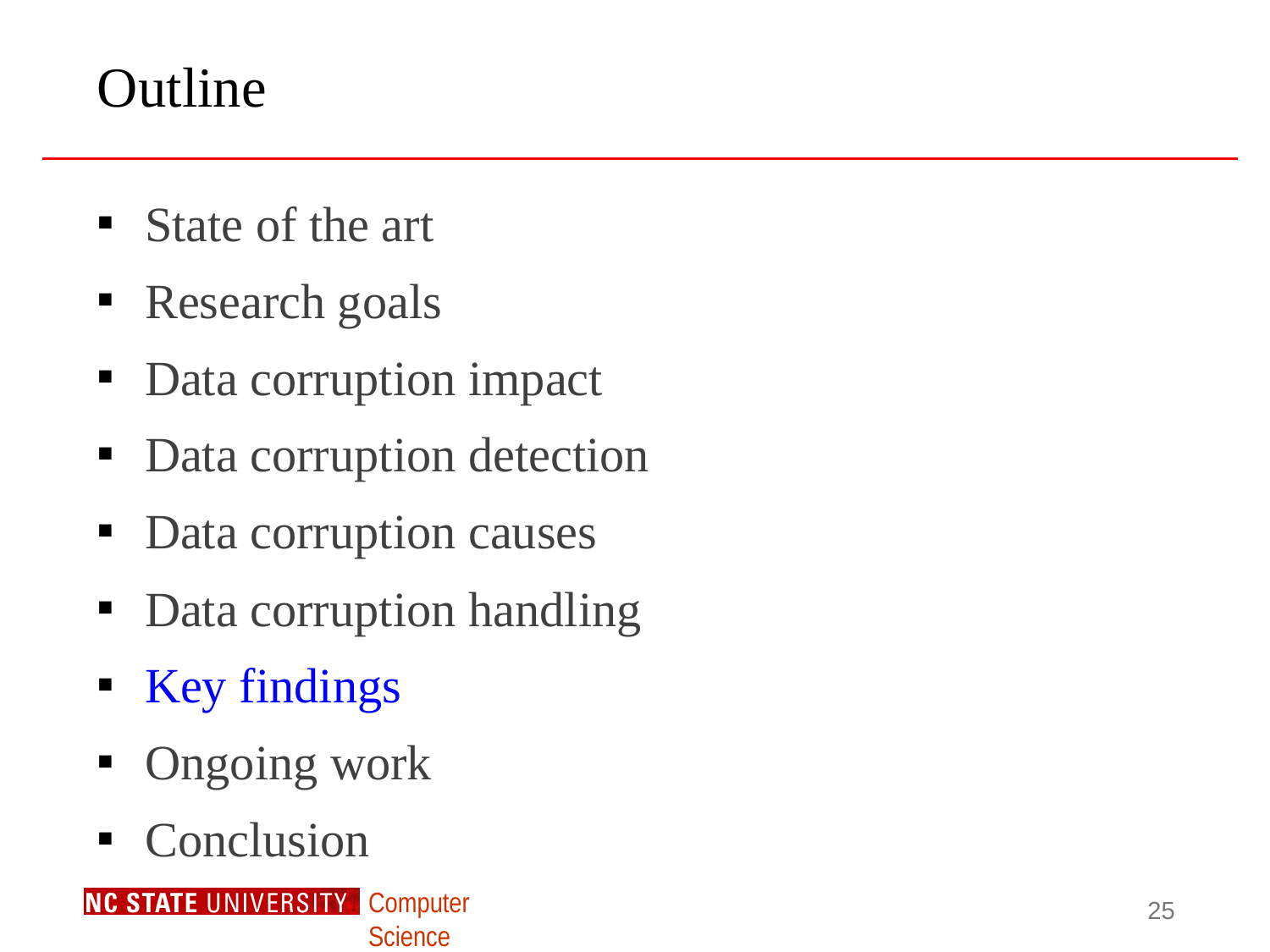

# Outline
State of the art
Research goals
Data corruption impact
Data corruption detection
Data corruption causes
Data corruption handling
Key findings
Ongoing work
Conclusion
25